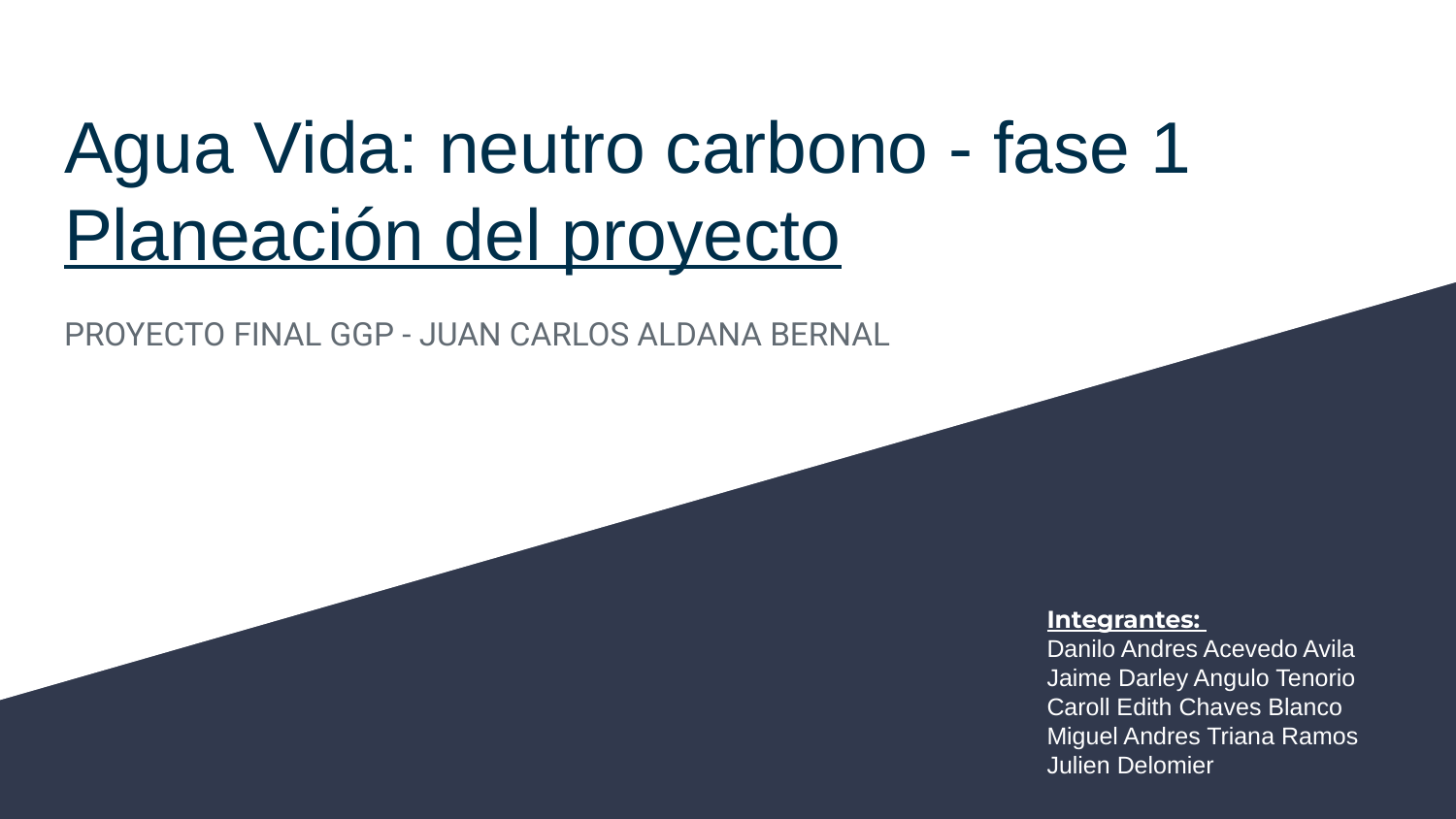

# Agua Vida: neutro carbono - fase 1
Planeación del proyecto
PROYECTO FINAL GGP - JUAN CARLOS ALDANA BERNAL
Integrantes:
Danilo Andres Acevedo Avila
Jaime Darley Angulo Tenorio
Caroll Edith Chaves Blanco
Miguel Andres Triana Ramos
Julien Delomier